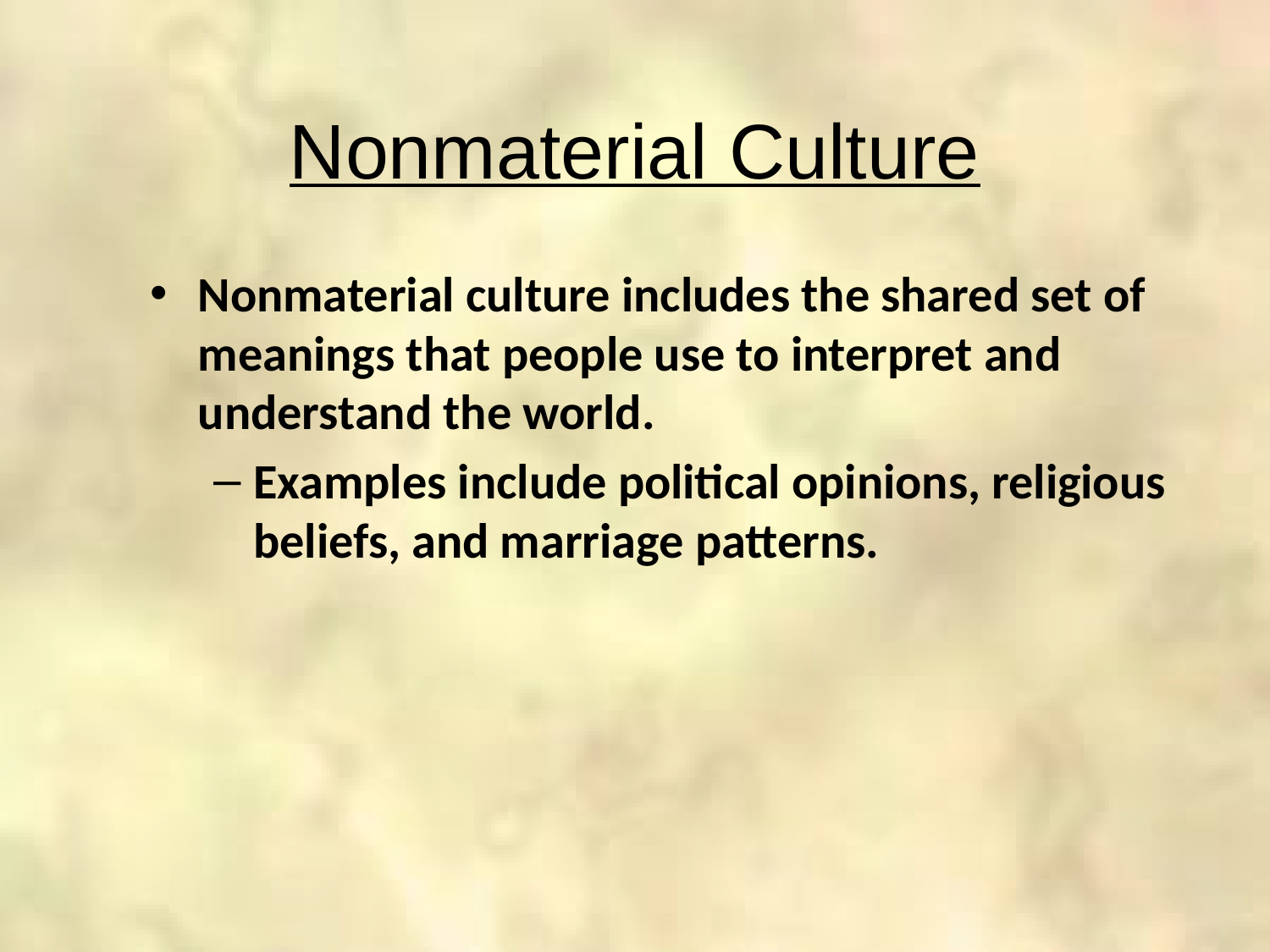

Nonmaterial Culture
Nonmaterial culture includes the shared set of meanings that people use to interpret and understand the world.
Examples include political opinions, religious beliefs, and marriage patterns.